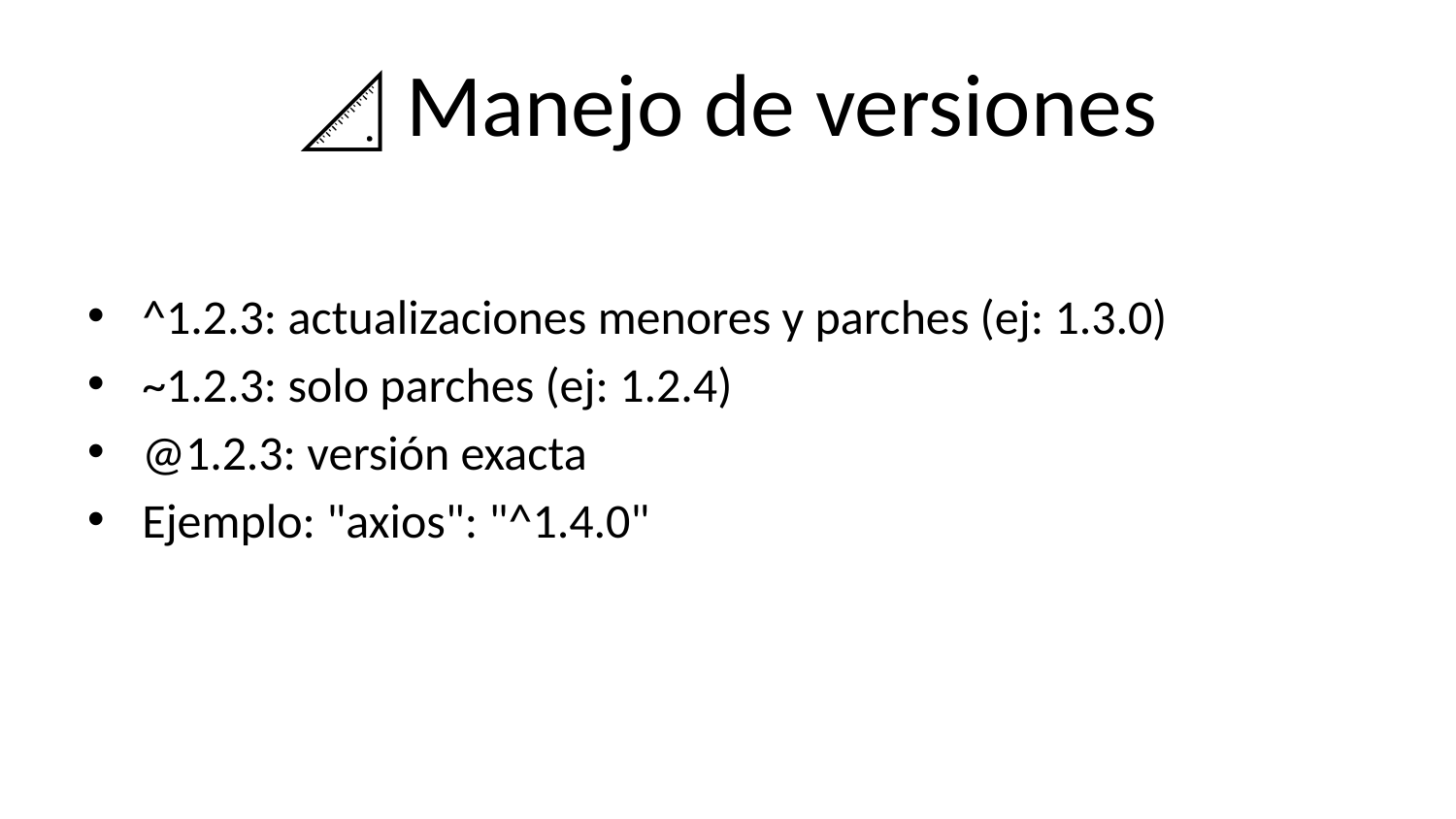

# 📐 Manejo de versiones

^1.2.3: actualizaciones menores y parches (ej: 1.3.0)
~1.2.3: solo parches (ej: 1.2.4)
@1.2.3: versión exacta
Ejemplo: "axios": "^1.4.0"